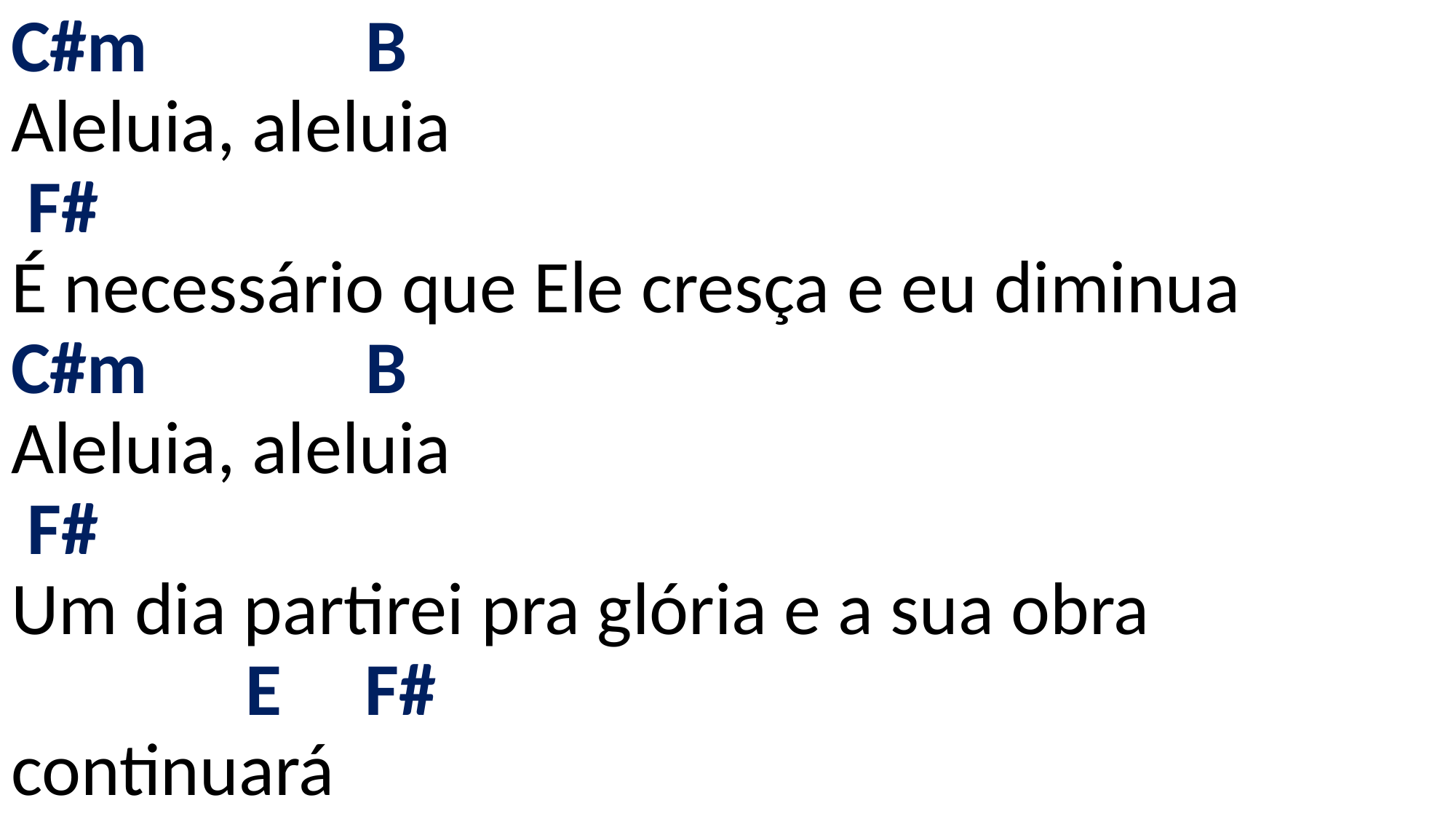

# C#m             B Aleluia, aleluia F# É necessário que Ele cresça e eu diminua C#m             B Aleluia, aleluia F# Um dia partirei pra glória e a sua obra E     F# continuará